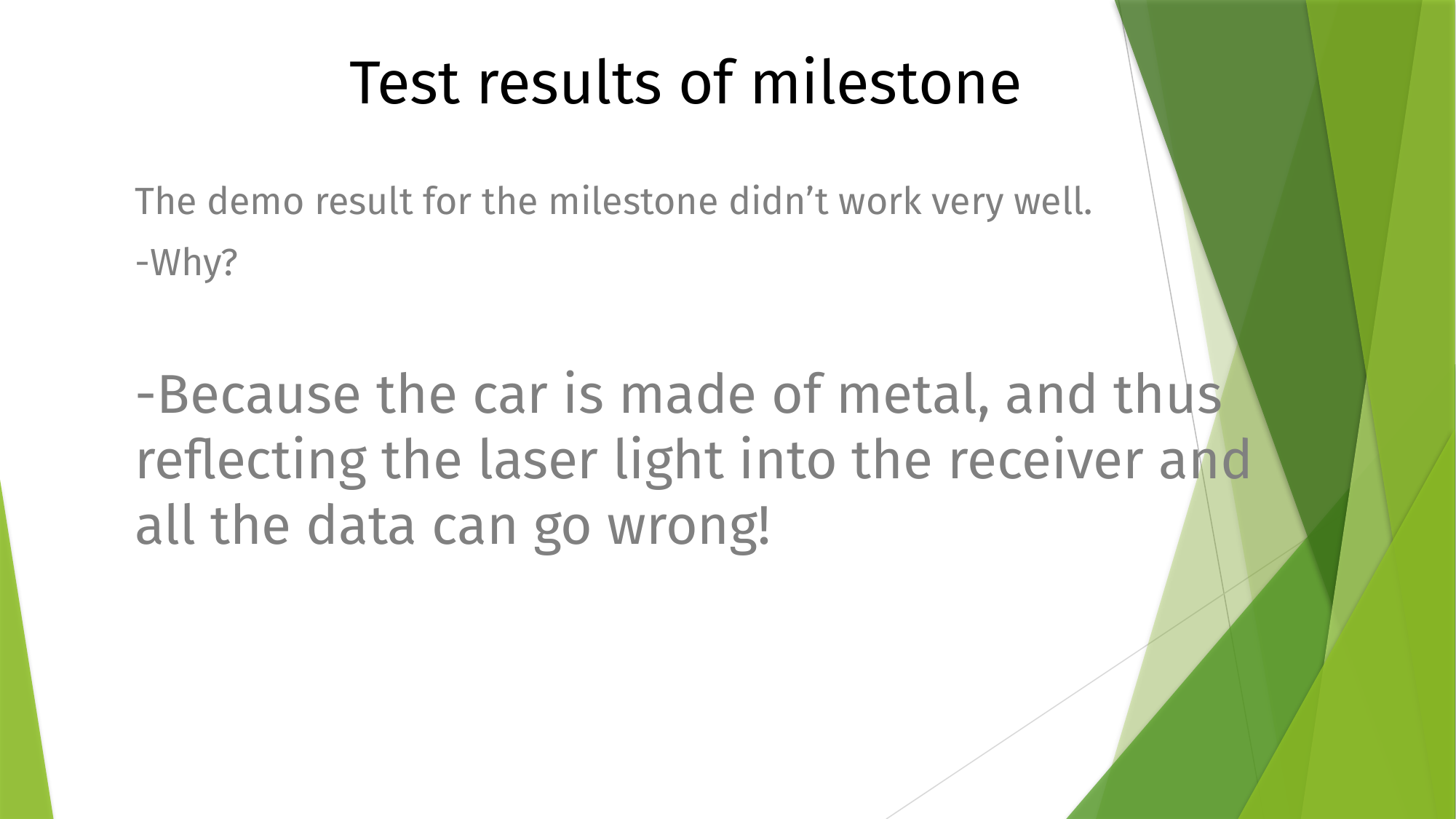

Test results of milestone
The demo result for the milestone didn’t work very well.
-Why?

-Because the car is made of metal, and thus reflecting the laser light into the receiver and all the data can go wrong!